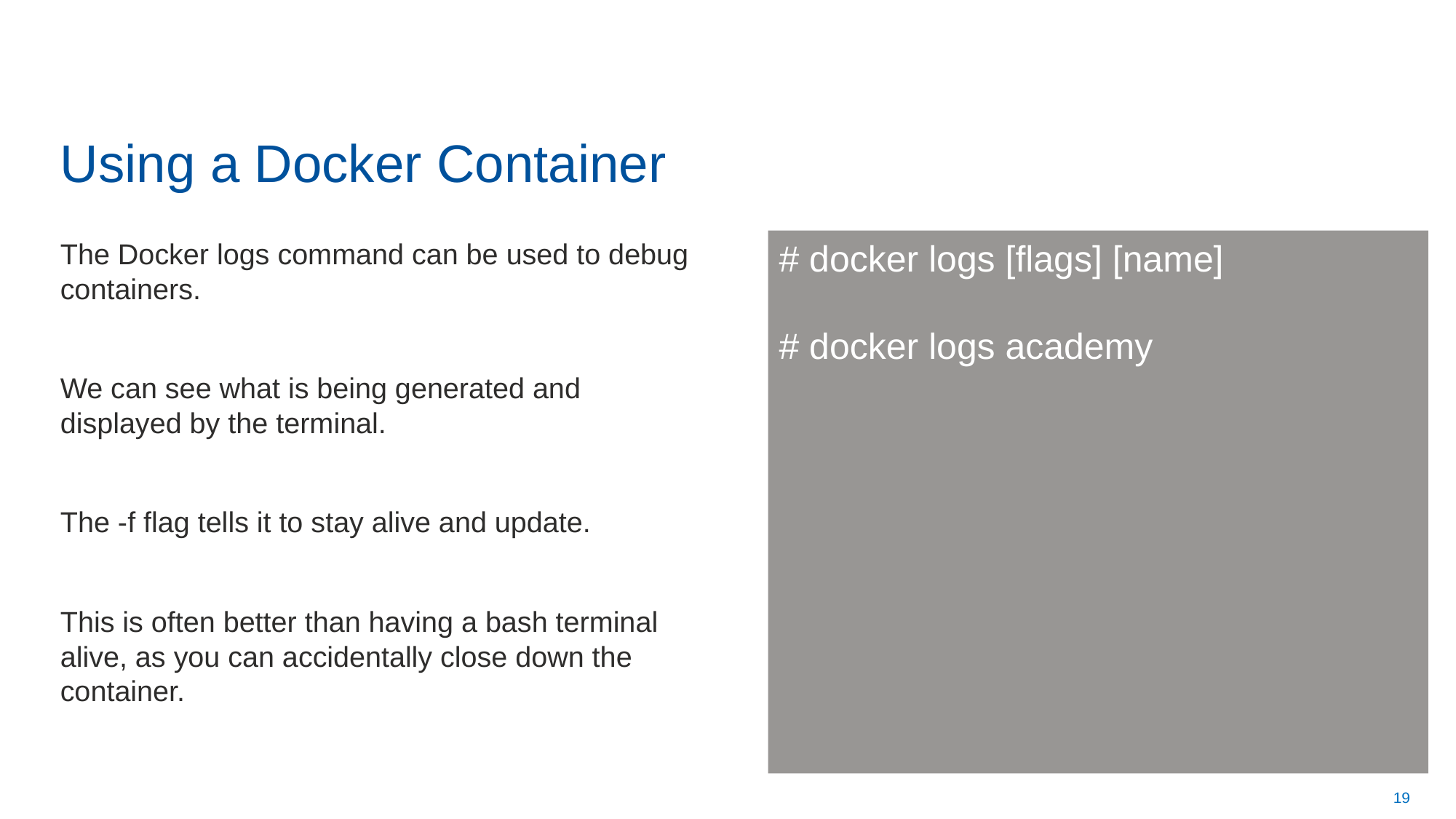

# Using a Docker Container
The Docker logs command can be used to debug containers.

We can see what is being generated and displayed by the terminal.

The -f flag tells it to stay alive and update.

This is often better than having a bash terminal alive, as you can accidentally close down the container.

# docker logs [flags] [name]

# docker logs academy